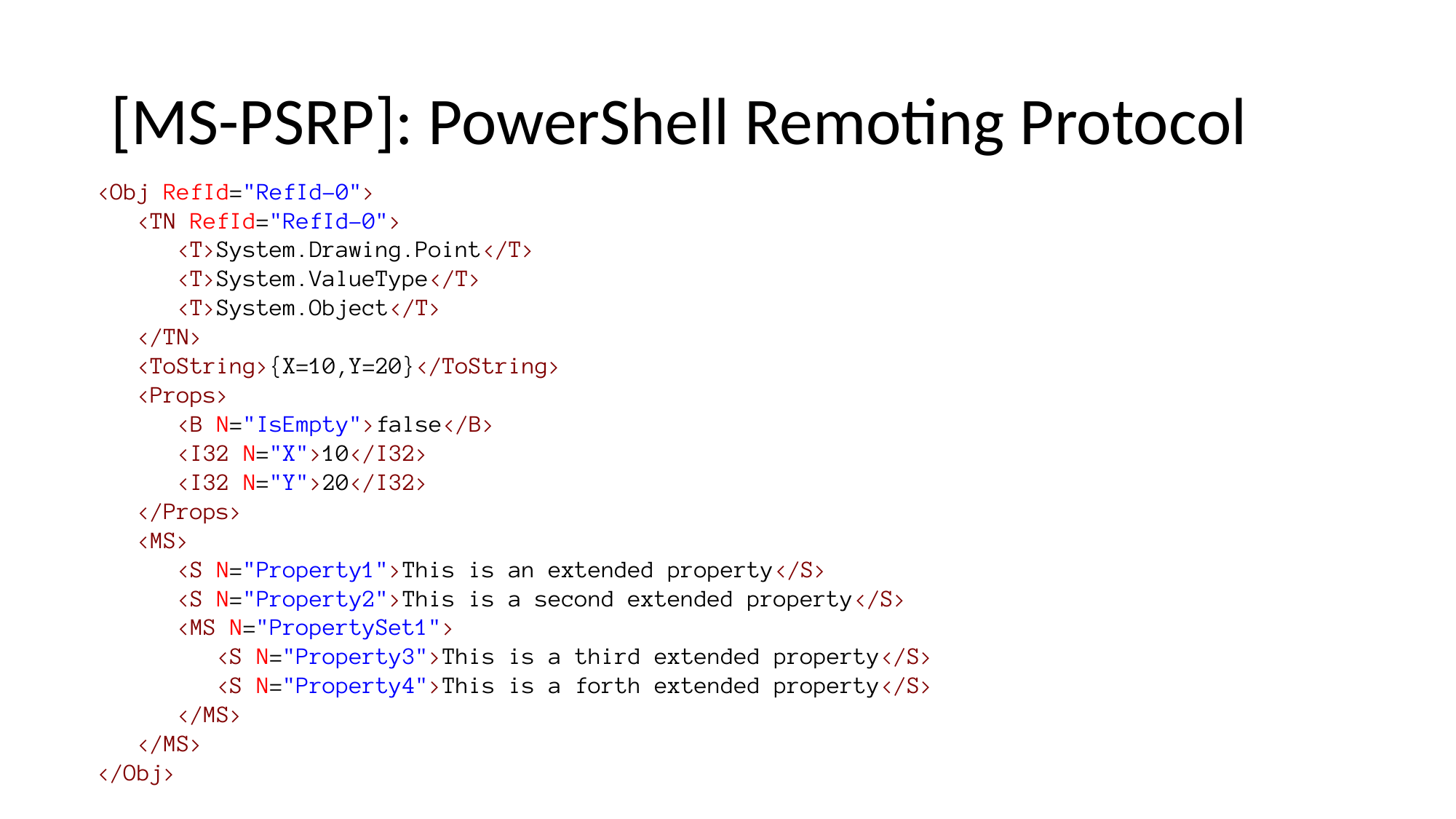

# [MS-PSRP]: PowerShell Remoting Protocol
<Obj RefId="RefId-0">
   <TN RefId="RefId-0">
      <T>System.Drawing.Point</T>
      <T>System.ValueType</T>
      <T>System.Object</T>
   </TN>
   <ToString>{X=10,Y=20}</ToString>
   <Props>
      <B N="IsEmpty">false</B>
      <I32 N="X">10</I32>
      <I32 N="Y">20</I32>
   </Props>
   <MS>
      <S N="Property1">This is an extended property</S>
      <S N="Property2">This is a second extended property</S>
      <MS N="PropertySet1">
         <S N="Property3">This is a third extended property</S>
         <S N="Property4">This is a forth extended property</S>
      </MS>
   </MS>
</Obj>